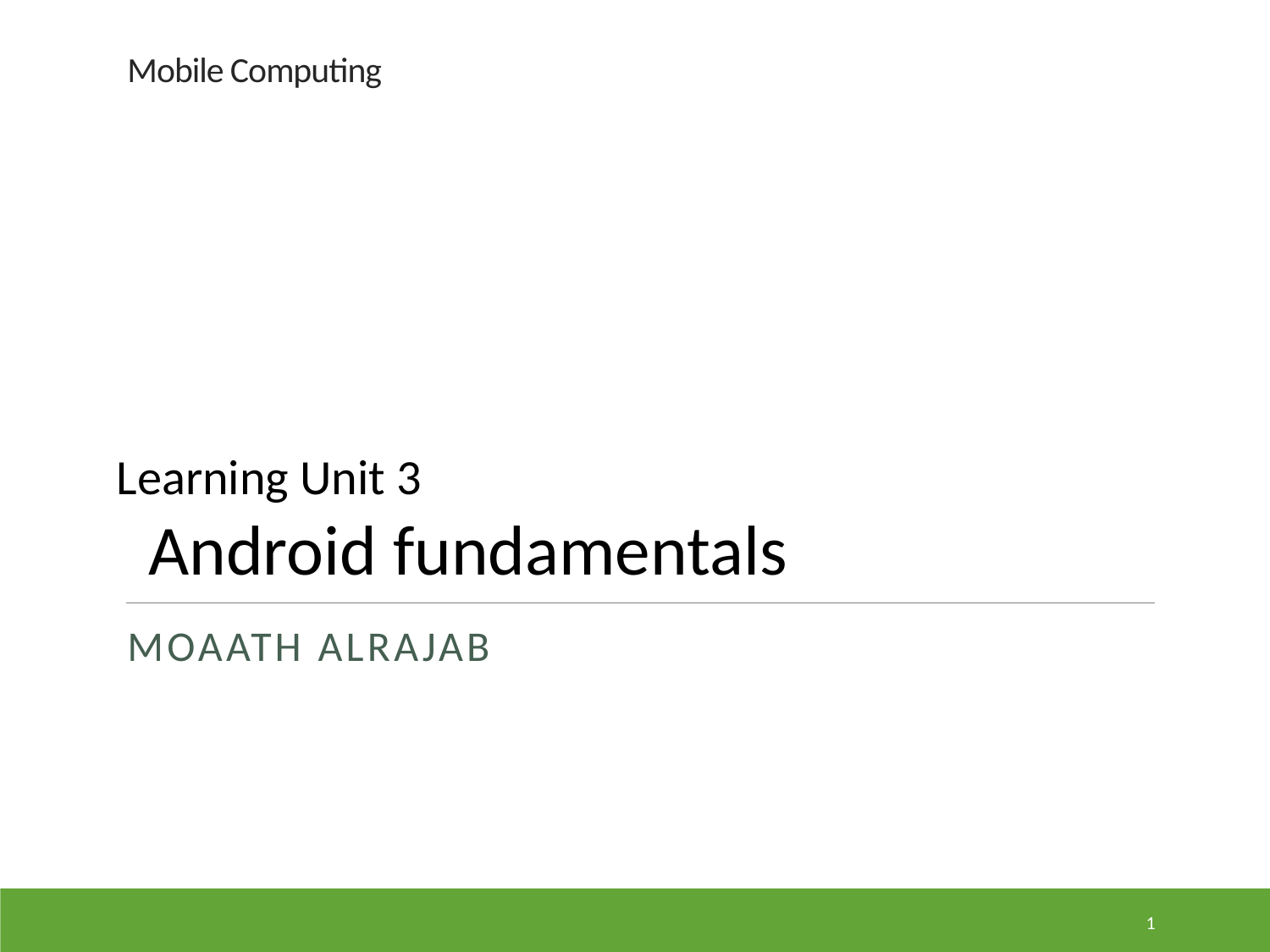

# Mobile Computing
Learning Unit 3
  Android fundamentals
Moaath Alrajab
1